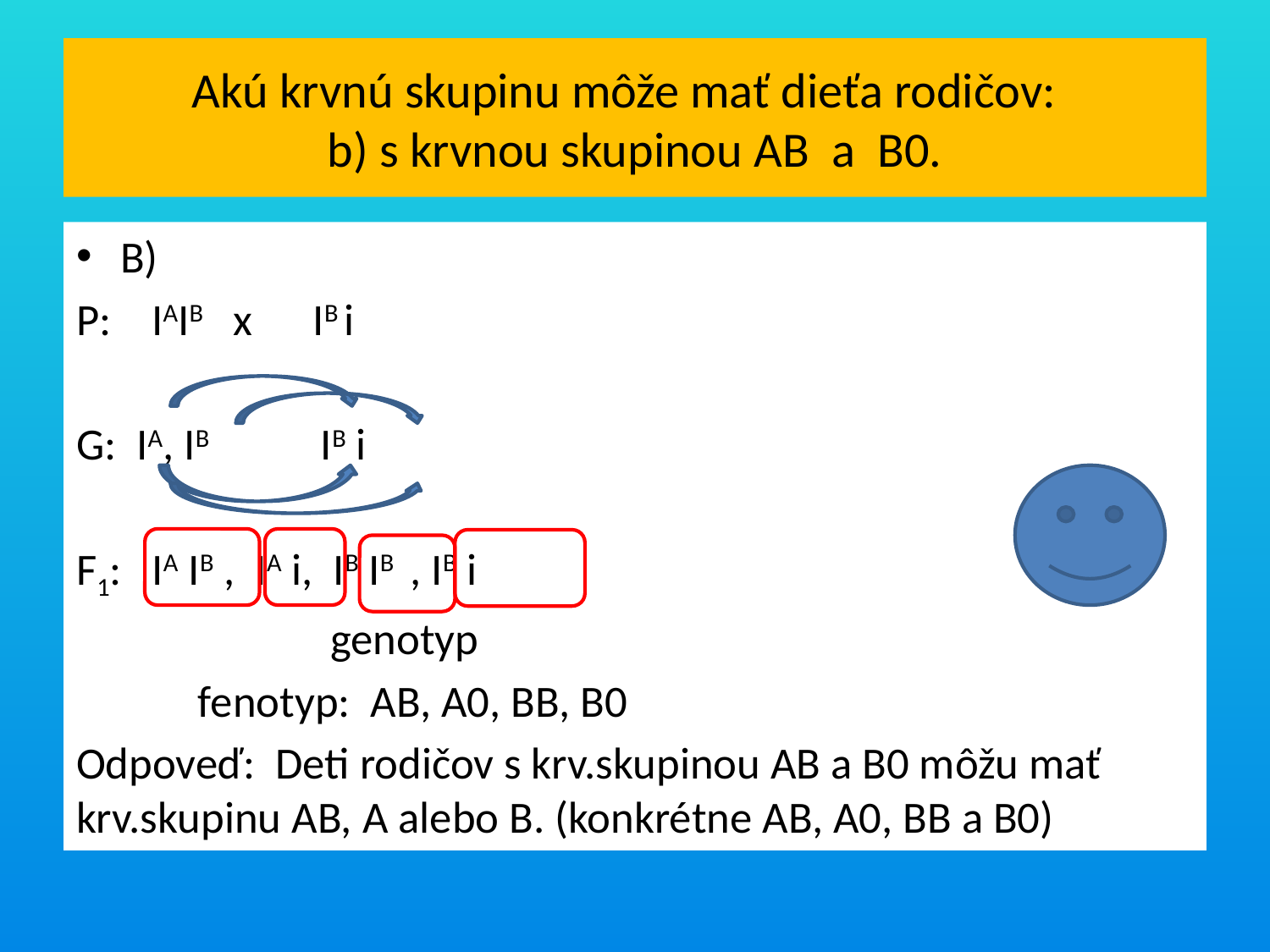

# Akú krvnú skupinu môže mať dieťa rodičov: b) s krvnou skupinou AB  a  B0.
B)
P:    IAIB     x      IB i

G:  IA, IB           IB i

F1:   IA IB ,  IA i,  IB IB  , IB i
                         genotyp
            fenotyp:  AB, A0, BB, B0
Odpoveď:  Deti rodičov s krv.skupinou AB a B0 môžu mať krv.skupinu AB, A alebo B. (konkrétne AB, A0, BB a B0)